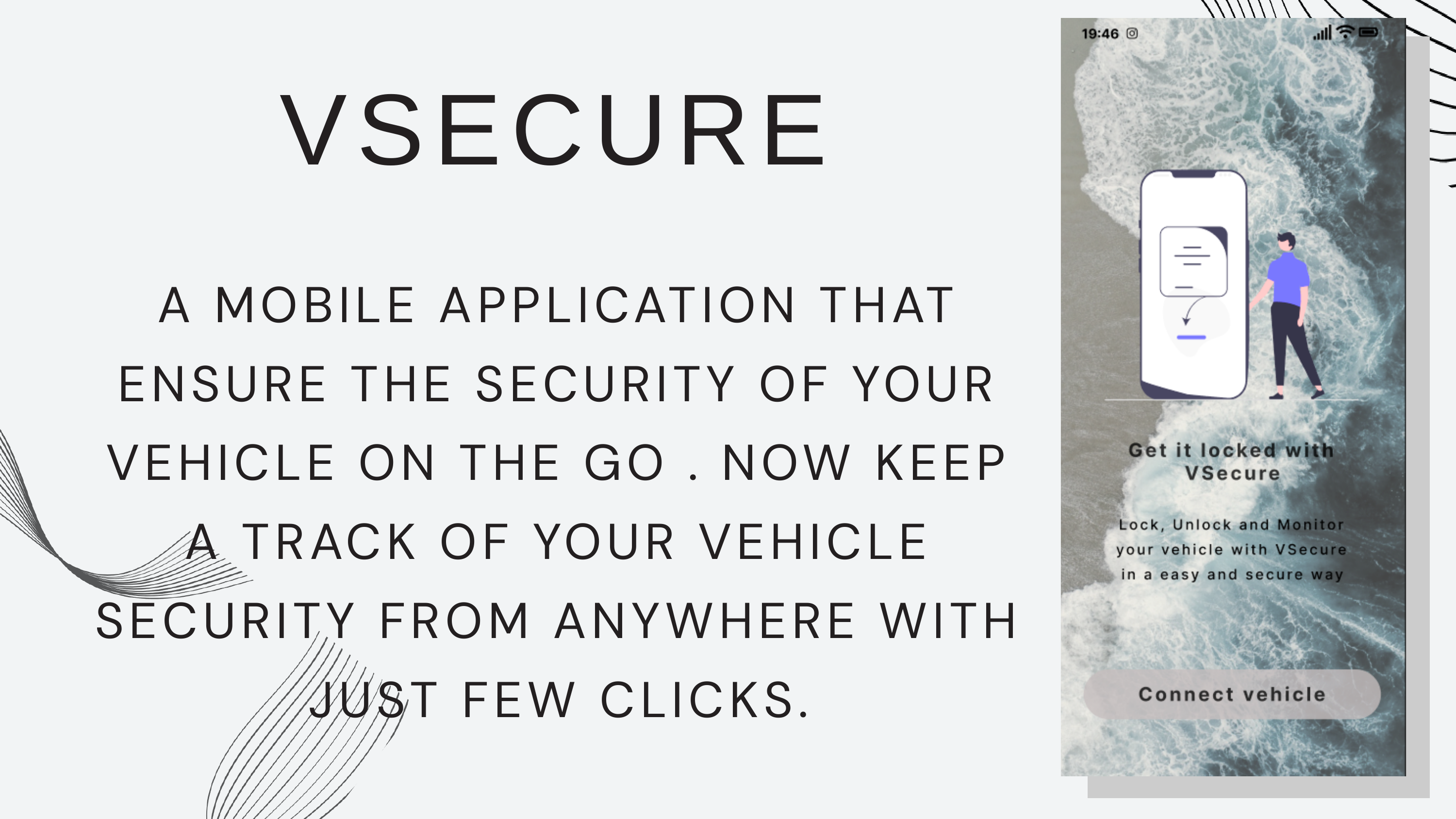

VSECURE
A MOBILE APPLICATION THAT ENSURE THE SECURITY OF YOUR VEHICLE ON THE GO . NOW KEEP A TRACK OF YOUR VEHICLE SECURITY FROM ANYWHERE WITH JUST FEW CLICKS.